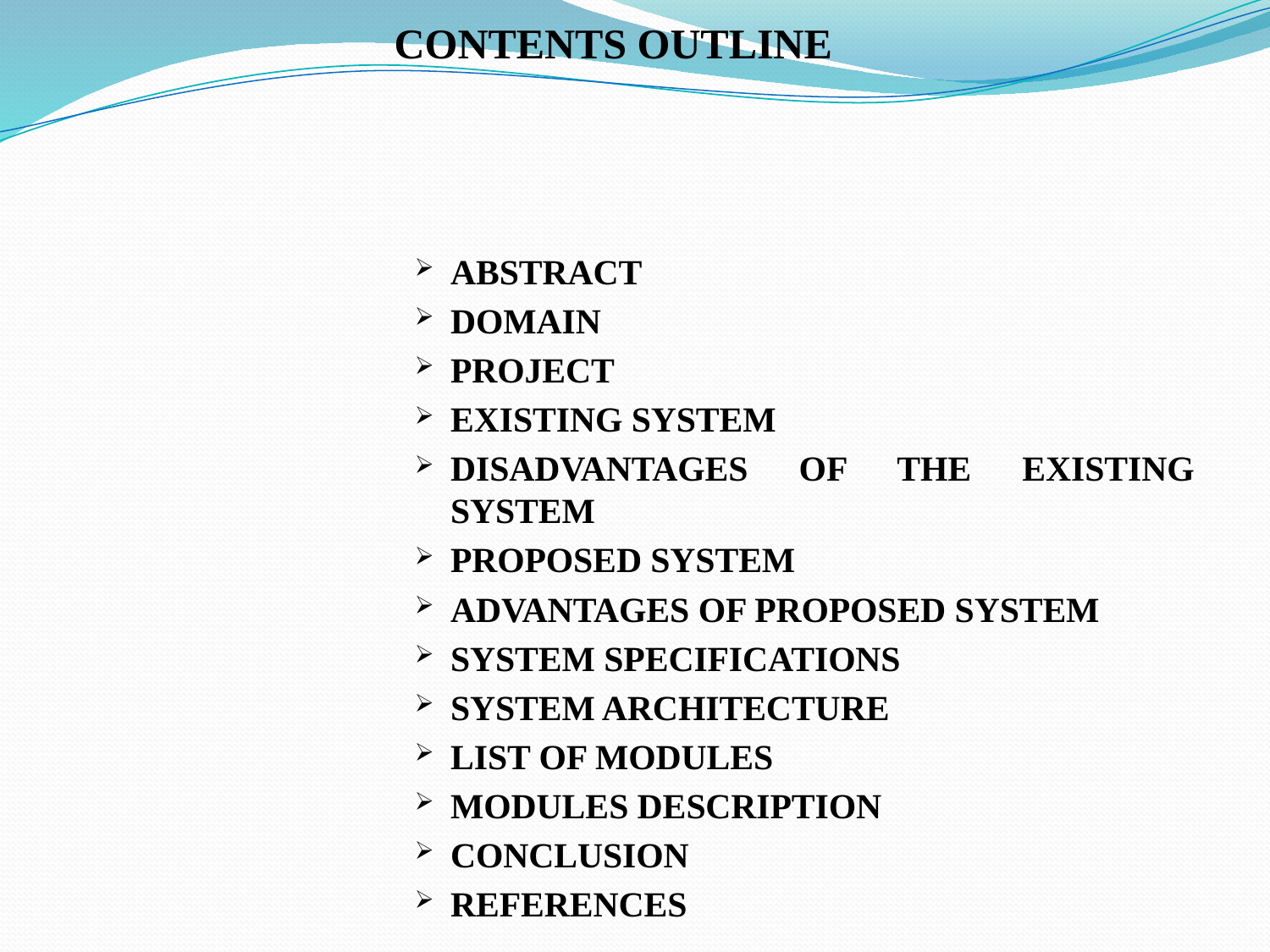

CONTENTS OUTLINE

ABSTRACT
DOMAIN
PROJECT
EXISTING SYSTEM
DISADVANTAGES OF THE EXISTING SYSTEM
PROPOSED SYSTEM
ADVANTAGES OF PROPOSED SYSTEM
SYSTEM SPECIFICATIONS
SYSTEM ARCHITECTURE
LIST OF MODULES
MODULES DESCRIPTION
CONCLUSION
REFERENCES